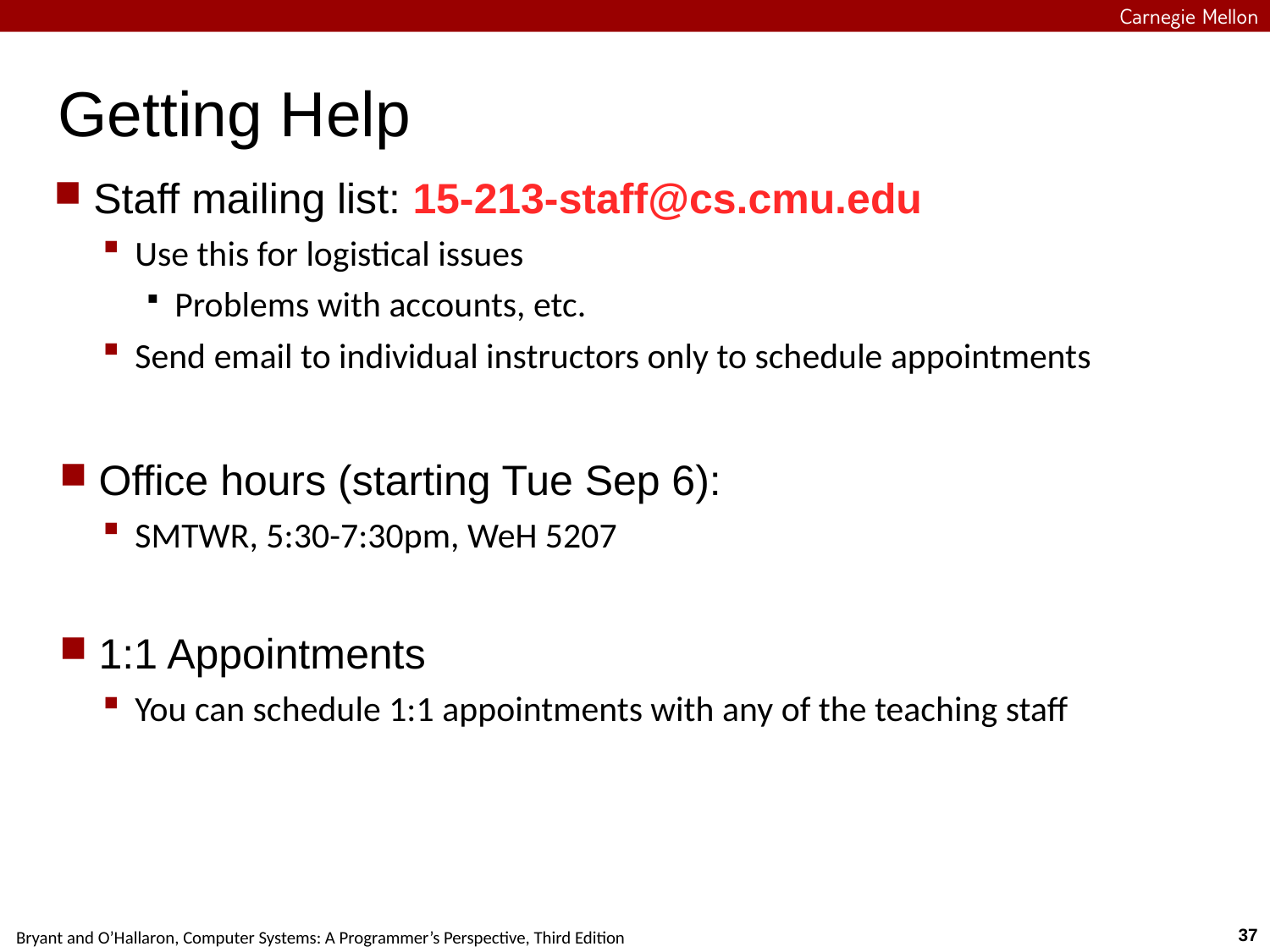

Carnegie Mellon
# Getting Help
Staff mailing list: 15-213-staff@cs.cmu.edu
Use this for logistical issues
Problems with accounts, etc.
Send email to individual instructors only to schedule appointments

Office hours (starting Tue Sep 6):
SMTWR, 5:30-7:30pm, WeH 5207

1:1 Appointments
You can schedule 1:1 appointments with any of the teaching staff